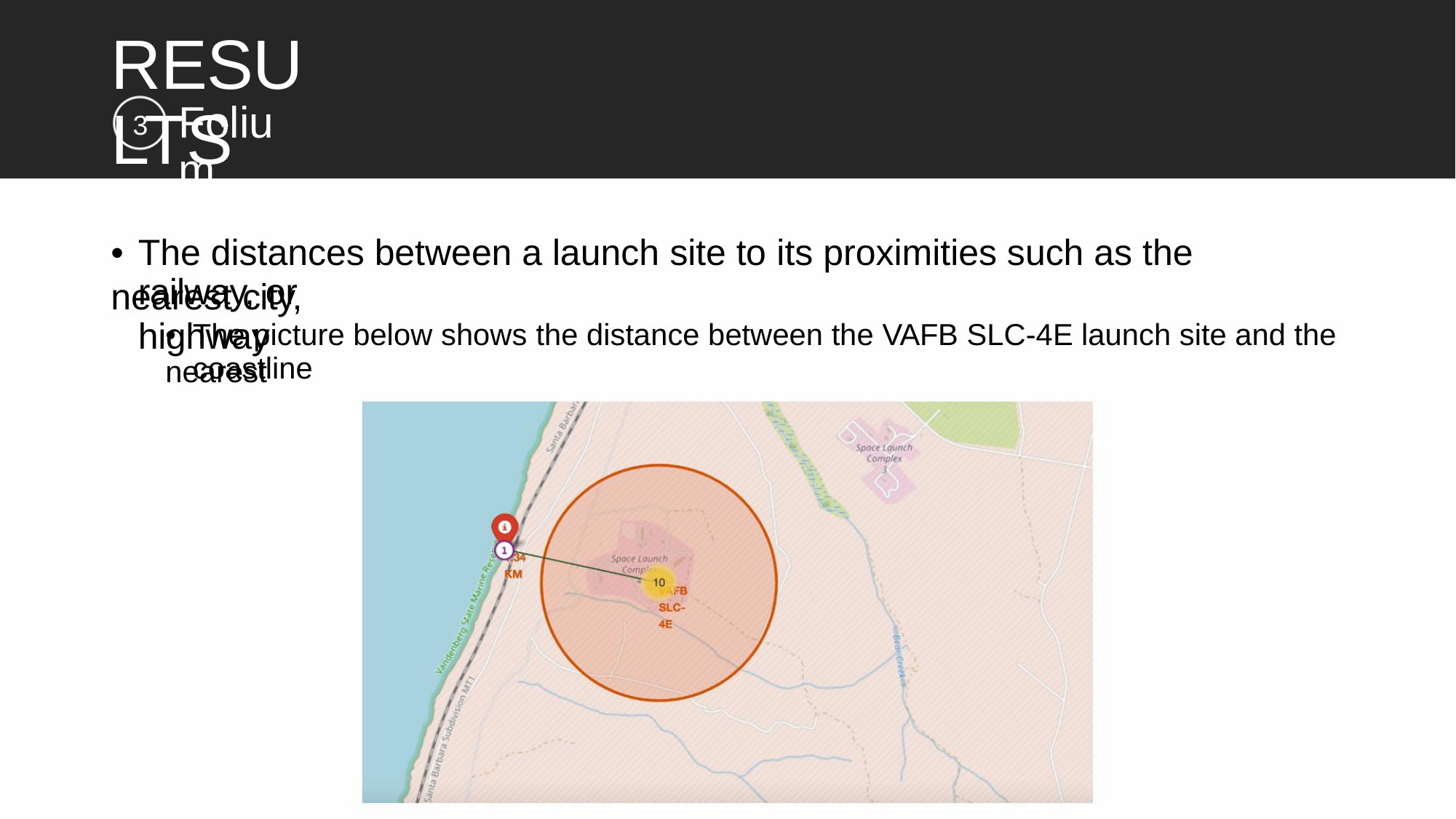

RESULTS
Folium
3
• The distances between a launch site to its proximities such as the nearest city,
railway, or highway
• The picture below shows the distance between the VAFB SLC-4E launch site and the nearest
coastline